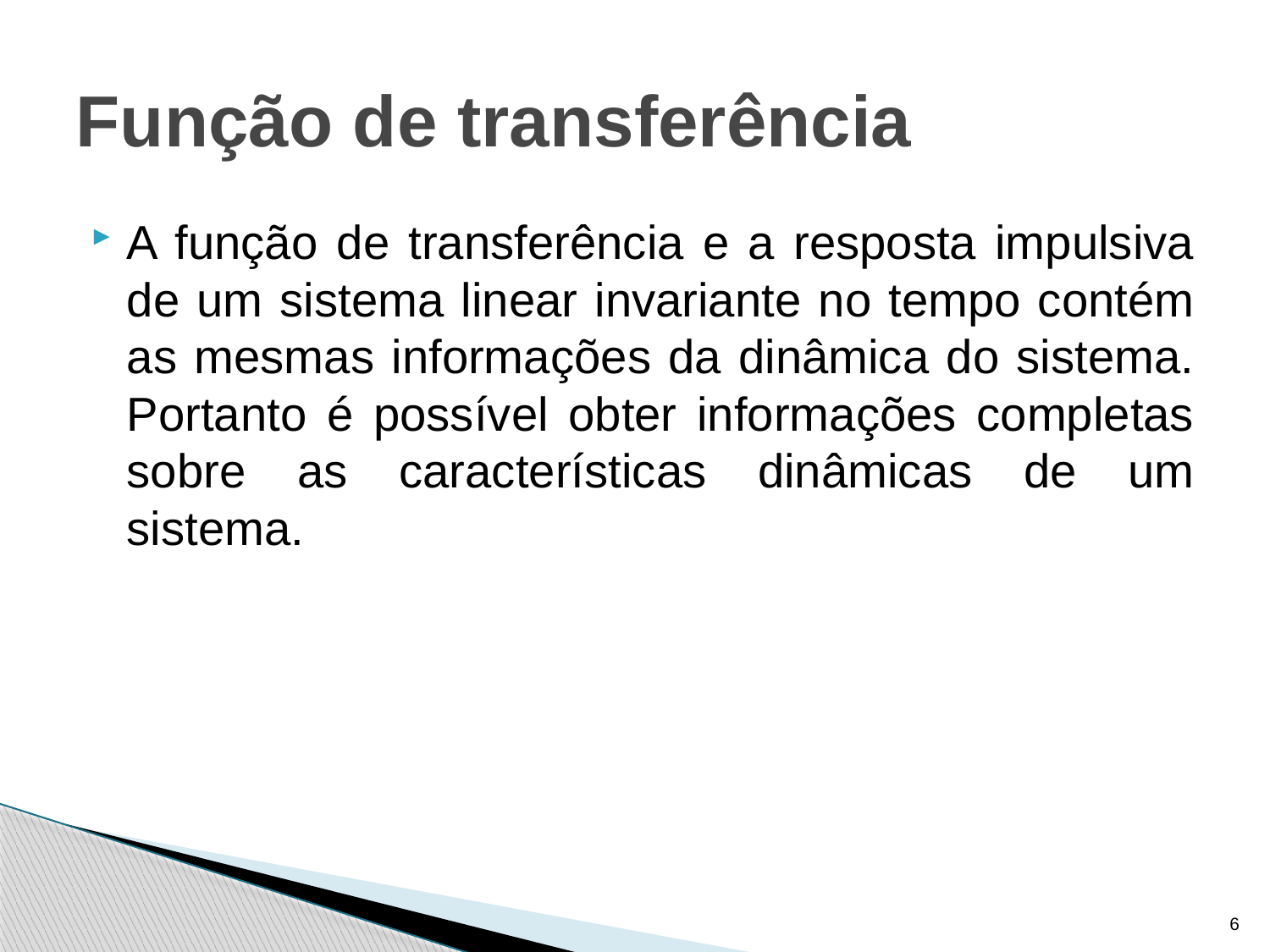

# Função de transferência
A função de transferência e a resposta impulsiva de um sistema linear invariante no tempo contém as mesmas informações da dinâmica do sistema. Portanto é possível obter informações completas sobre as características dinâmicas de um sistema.
6